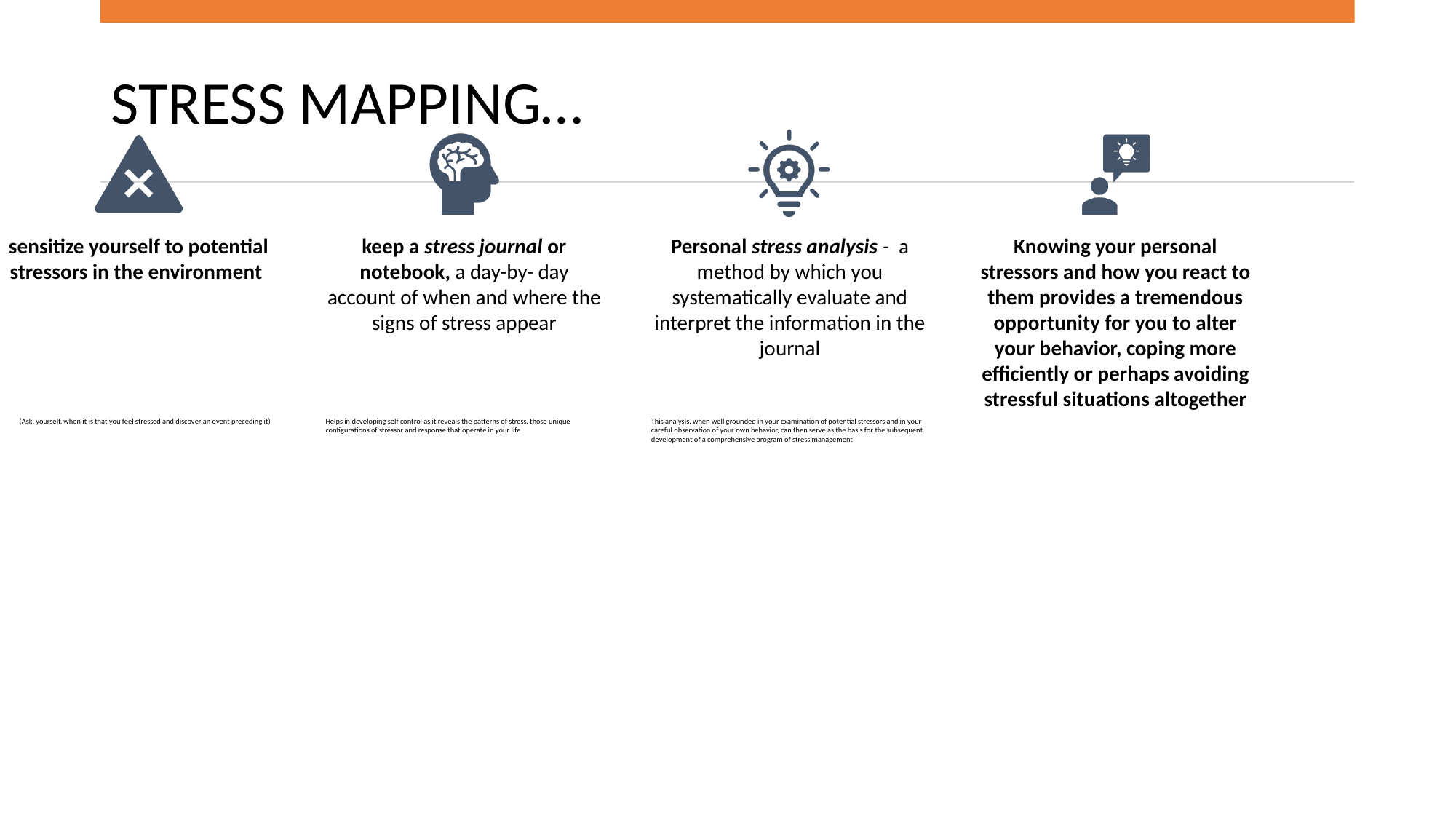

# Stress mapping…

sensitize yourself to potential stressors in the environment
(Ask, yourself, when it is that you feel stressed and discover an event preceding it)
keep a stress journal or notebook, a day-by- day account of when and where the signs of stress appear
Helps in developing self control as it reveals the patterns of stress, those unique configurations of stressor and response that operate in your life
Personal stress analysis -  a method by which you systematically evaluate and interpret the information in the journal
This analysis, when well grounded in your examination of potential stressors and in your careful observation of your own behavior, can then serve as the basis for the subsequent development of a comprehensive program of stress management
Knowing your personal stressors and how you react to them provides a tremendous opportunity for you to alter your behavior, coping more efficiently or perhaps avoiding stressful situations altogether